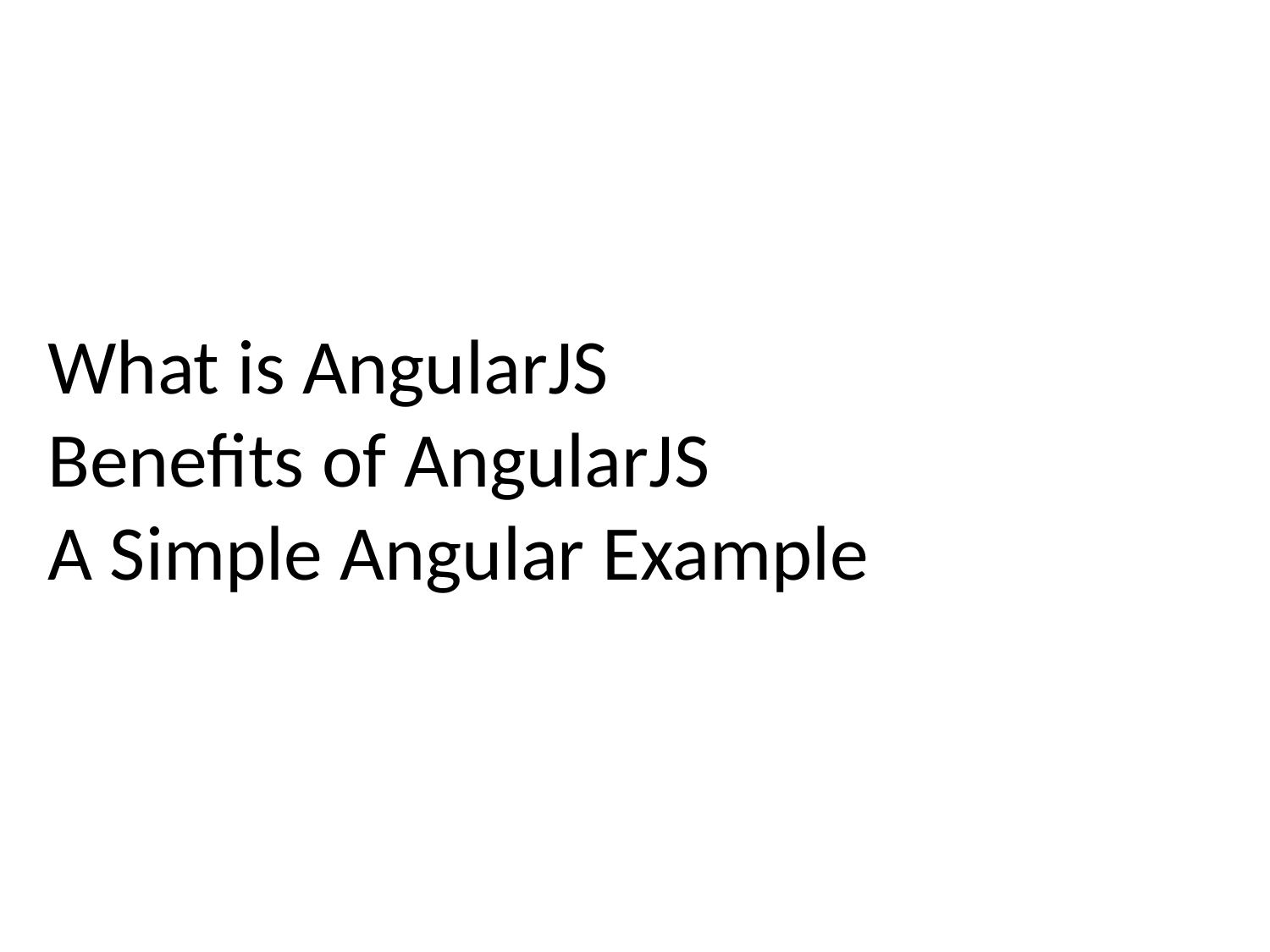

# What is AngularJS Benefits of AngularJS A Simple Angular Example